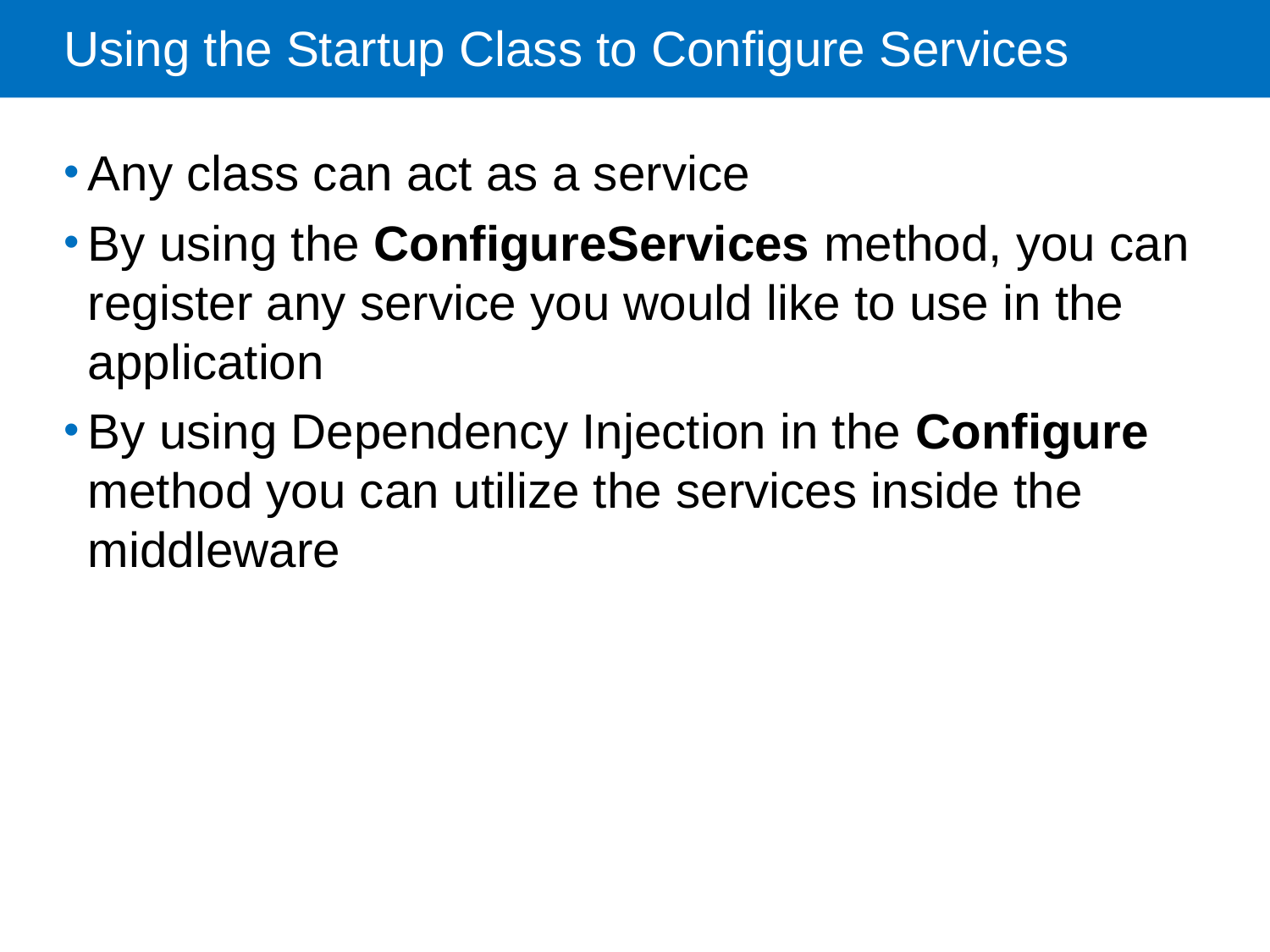

# Using the Startup Class to Configure Services
Any class can act as a service
By using the ConfigureServices method, you can register any service you would like to use in the application
By using Dependency Injection in the Configure method you can utilize the services inside the middleware